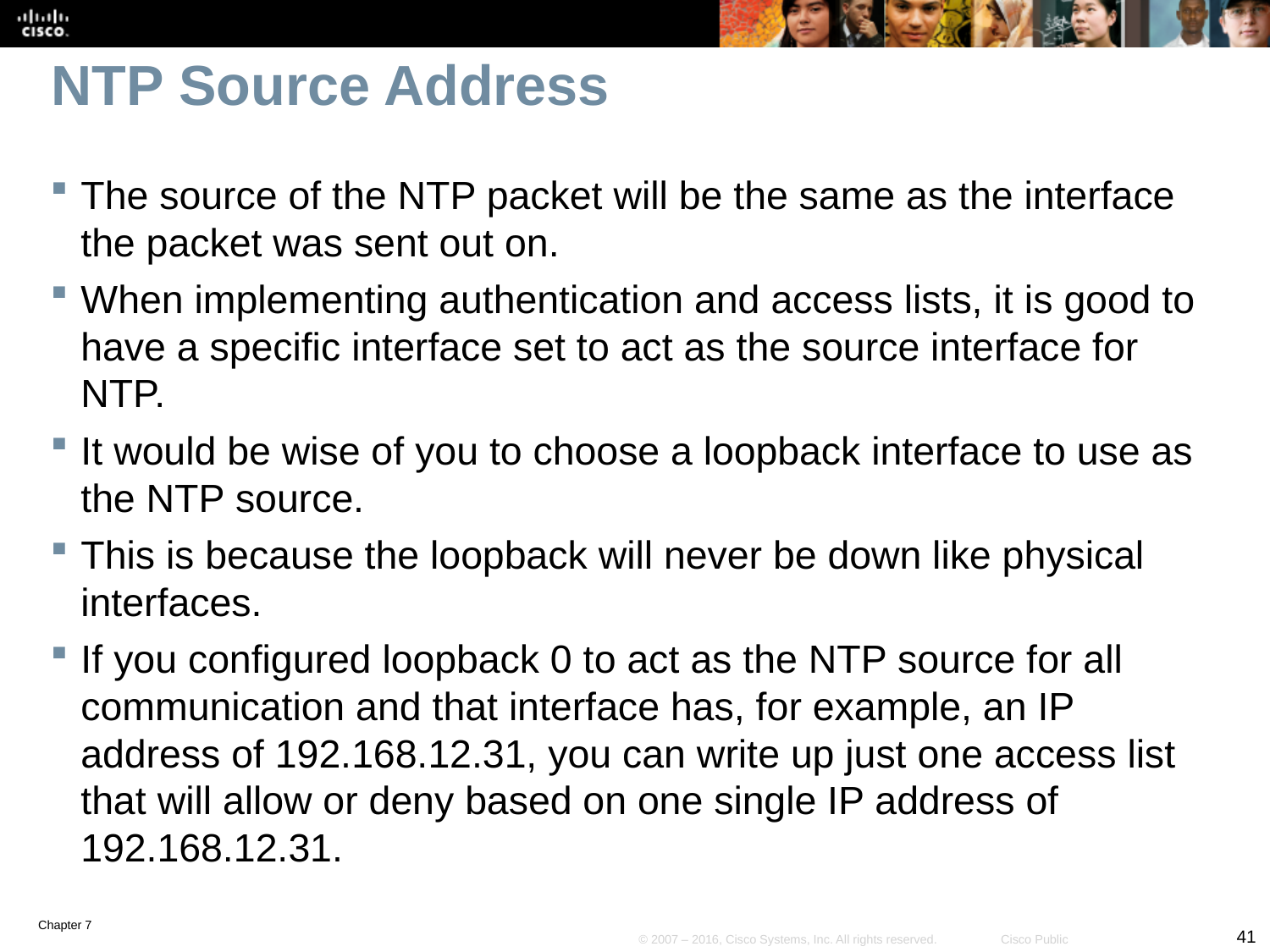

# NTP Source Address
The source of the NTP packet will be the same as the interface the packet was sent out on.
When implementing authentication and access lists, it is good to have a specific interface set to act as the source interface for NTP.
It would be wise of you to choose a loopback interface to use as the NTP source.
This is because the loopback will never be down like physical interfaces.
If you configured loopback 0 to act as the NTP source for all communication and that interface has, for example, an IP address of 192.168.12.31, you can write up just one access list that will allow or deny based on one single IP address of 192.168.12.31.